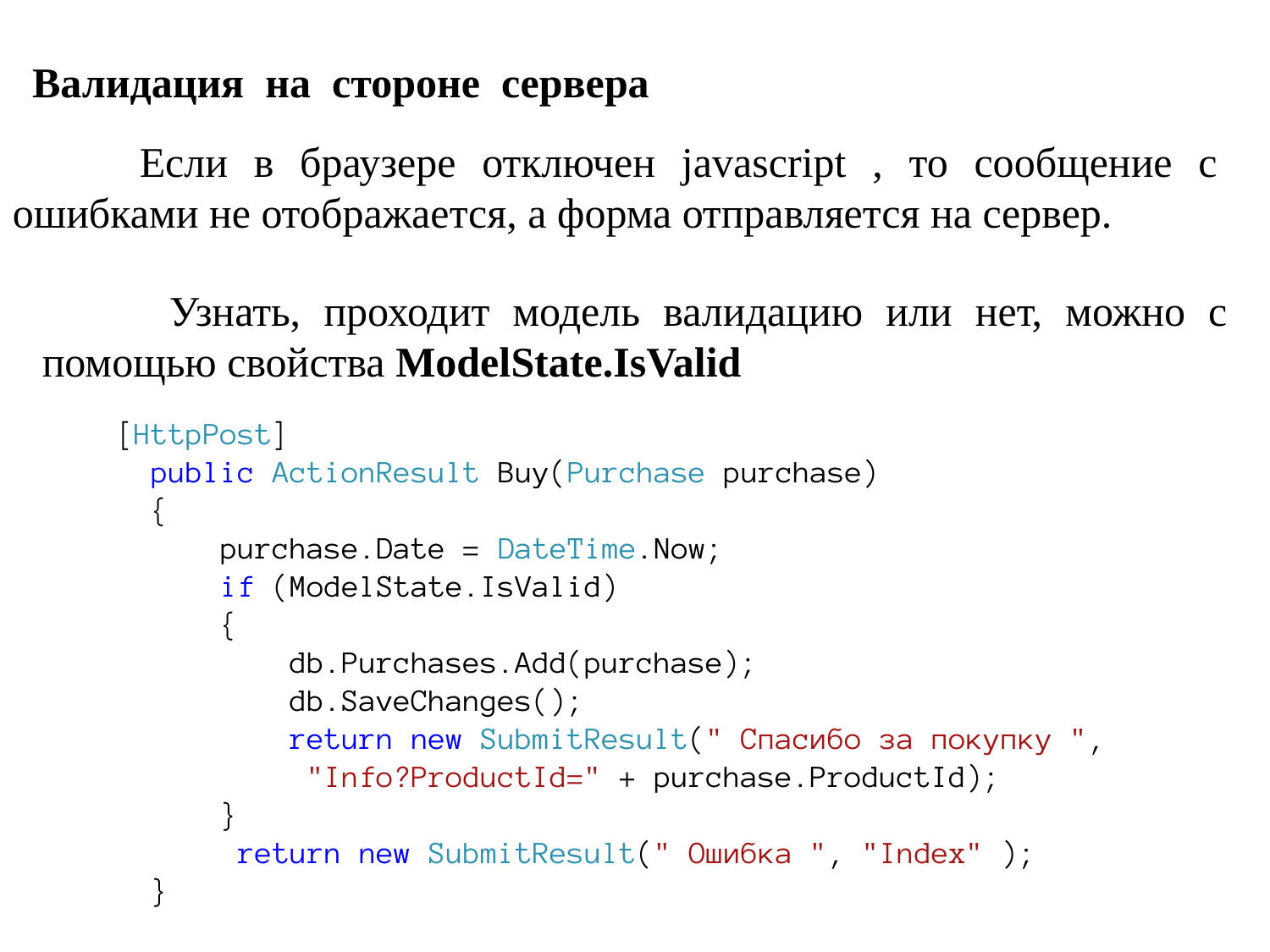

Валидация  на  стороне  сервера
	Если в браузере отключен javascript , то сообщение с ошибками не отображается, а форма отправляется на сервер.
	Узнать, проходит модель валидацию или нет, можно с помощью свойства ModelState.IsValid
      [HttpPost]
        public ActionResult Buy(Purchase purchase)
        {
            purchase.Date = DateTime.Now;
            if (ModelState.IsValid)
            {
                db.Purchases.Add(purchase);
                db.SaveChanges();
                return new SubmitResult(" Спасибо за покупку ",
                 "Info?ProductId=" + purchase.ProductId);
            }
             return new SubmitResult(" Ошибка ", "Index" );
        }